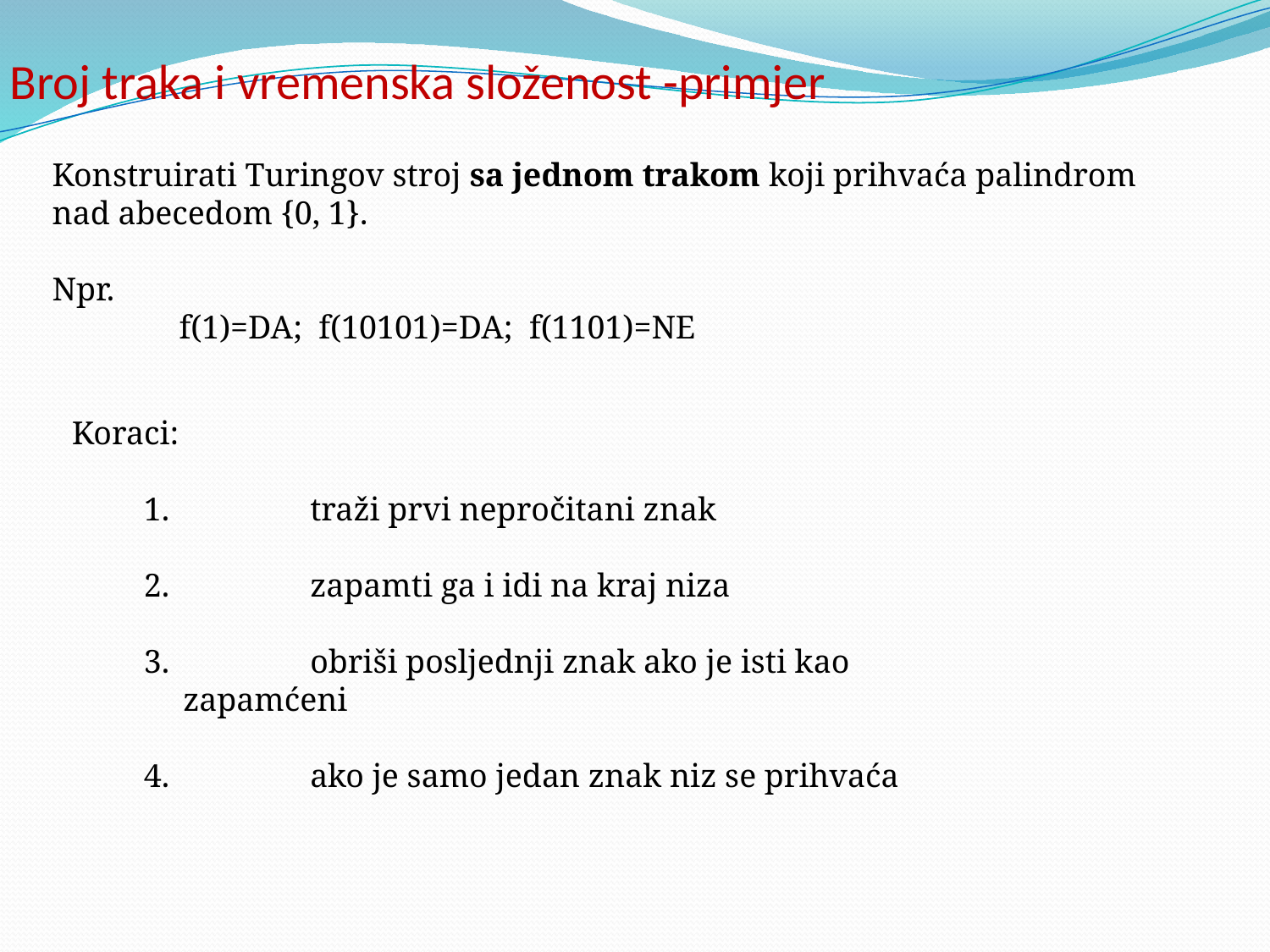

# Broj traka i vremenska složenost -primjer
Konstruirati Turingov stroj sa jednom trakom koji prihvaća palindrom nad abecedom {0, 1}.

Npr.
	f(1)=DA;  f(10101)=DA;  f(1101)=NE
Koraci:

 1.		traži prvi nepročitani znak

 2.		zapamti ga i idi na kraj niza

 3.		obriši posljednji znak ako je isti kao zapamćeni

 4.		ako je samo jedan znak niz se prihvaća